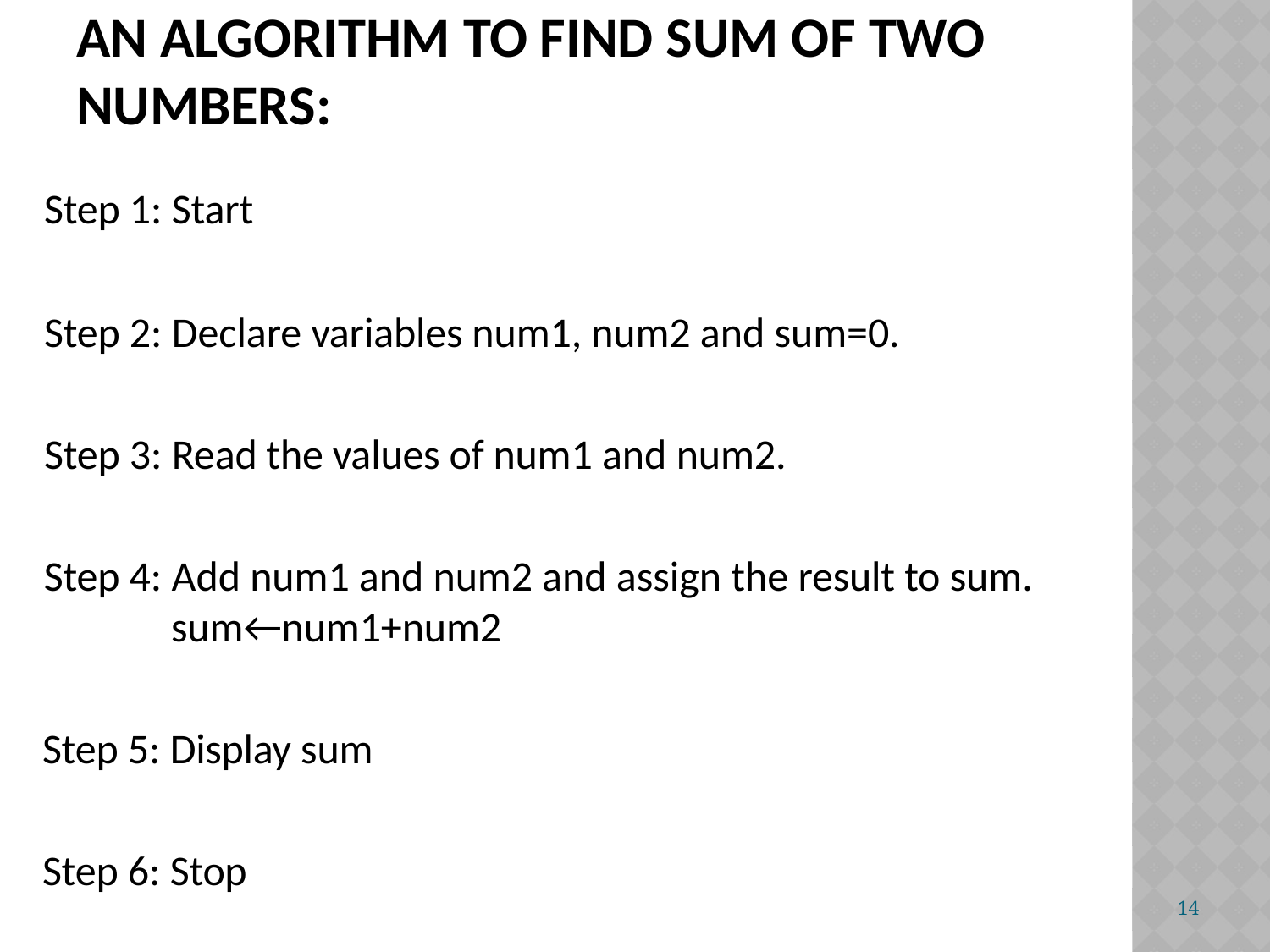

# An algorithm to find sum of two numbers:
Step 1: Start

Step 2: Declare variables num1, num2 and sum=0.

Step 3: Read the values of num1 and num2.

Step 4: Add num1 and num2 and assign the result to sum.  sum←num1+num2

Step 5: Display sum

Step 6: Stop
14